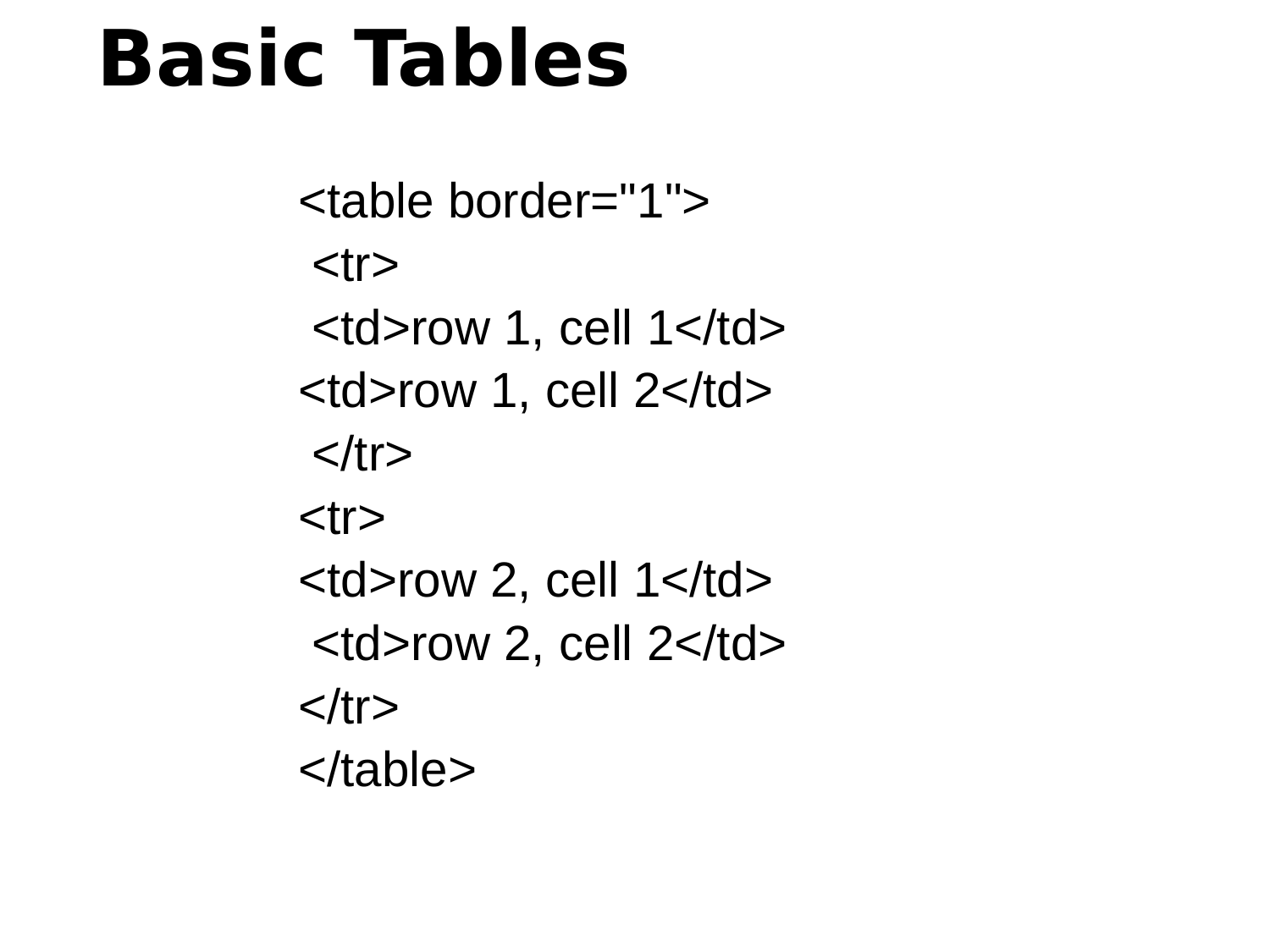

# Basic Tables
<table border="1">
 <tr>
 <td>row 1, cell 1</td>
<td>row 1, cell 2</td>
 </tr>
<tr>
<td>row 2, cell 1</td>
 <td>row 2, cell 2</td>
</tr>
</table>